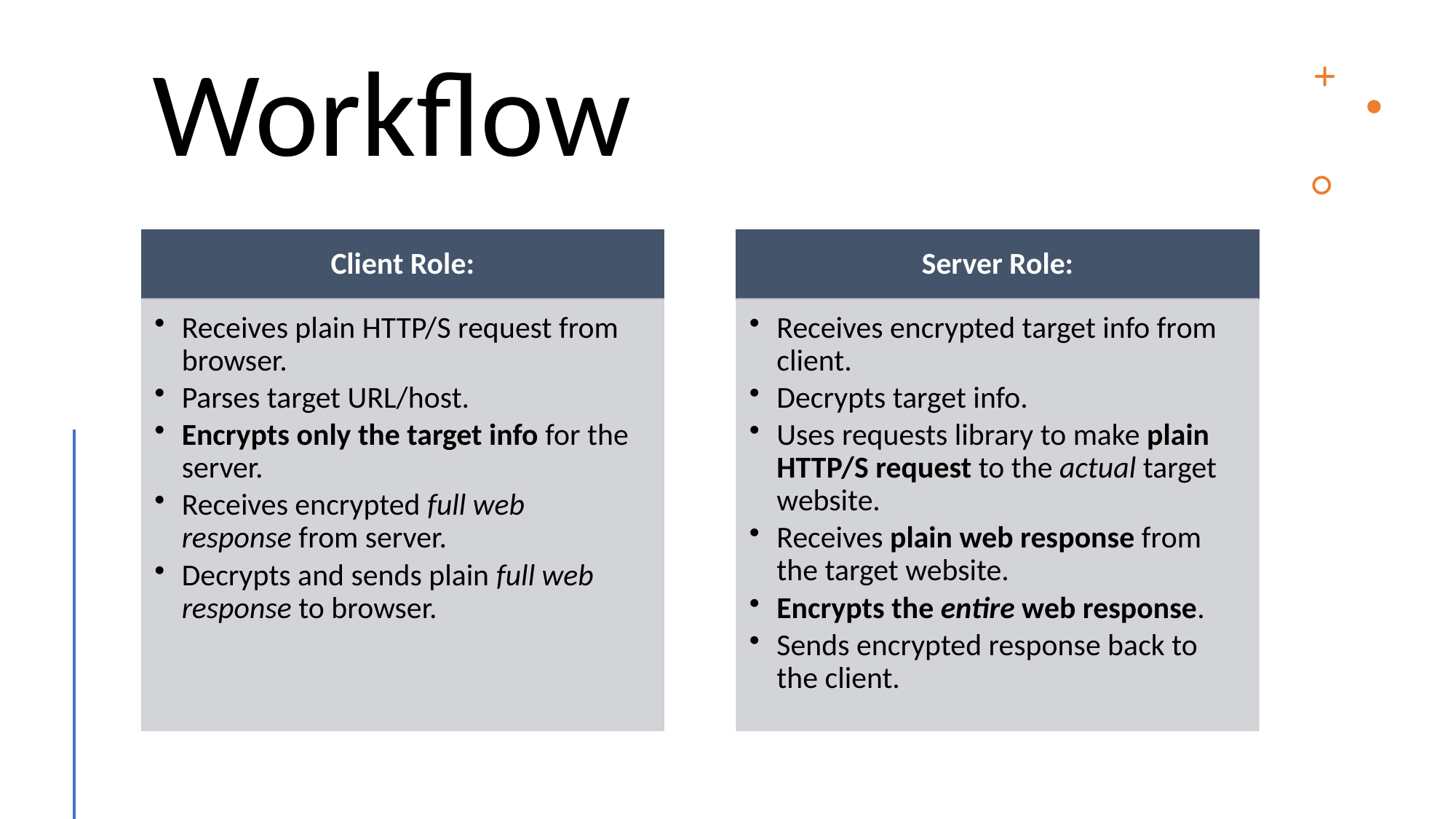

# Workflow

Client Role:
Receives plain HTTP/S request from browser.
Parses target URL/host.
Encrypts only the target info for the server.
Receives encrypted full web response from server.
Decrypts and sends plain full web response to browser.
Server Role:
Receives encrypted target info from client.
Decrypts target info.
Uses requests library to make plain HTTP/S request to the actual target website.
Receives plain web response from the target website.
Encrypts the entire web response.
Sends encrypted response back to the client.